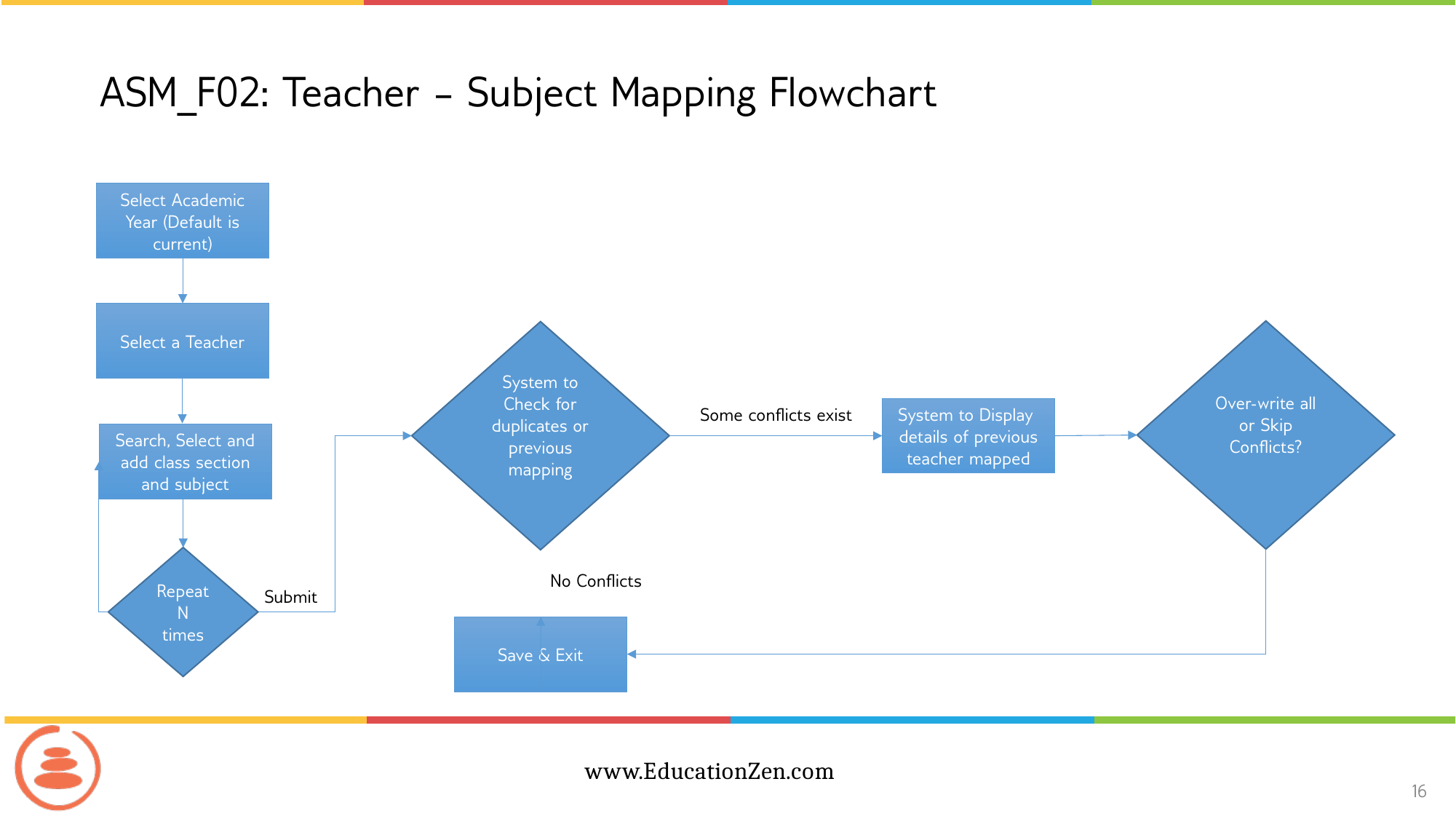

# ASM_F02: Teacher – Subject Mapping Flowchart
Select Academic Year (Default is current)
Select a Teacher
Over-write all or Skip Conflicts?

System to Check for duplicates or previous mapping

Some conflicts exist
System to Display  details of previous teacher mapped
Search, Select and add class section and subject
Repeat N times
No Conflicts
Submit
Save & Exit
16